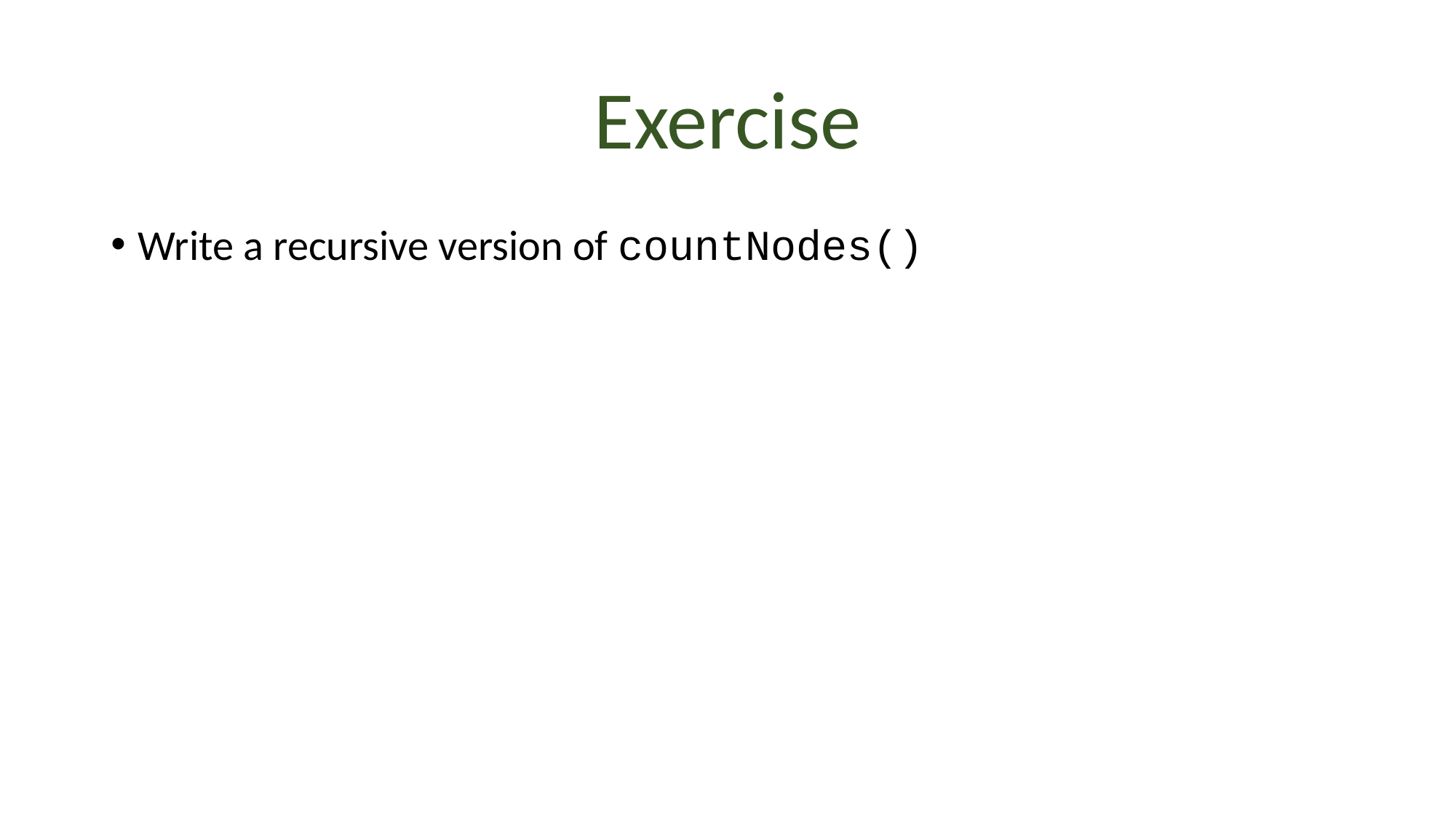

# Exercise
Write a recursive version of countNodes()